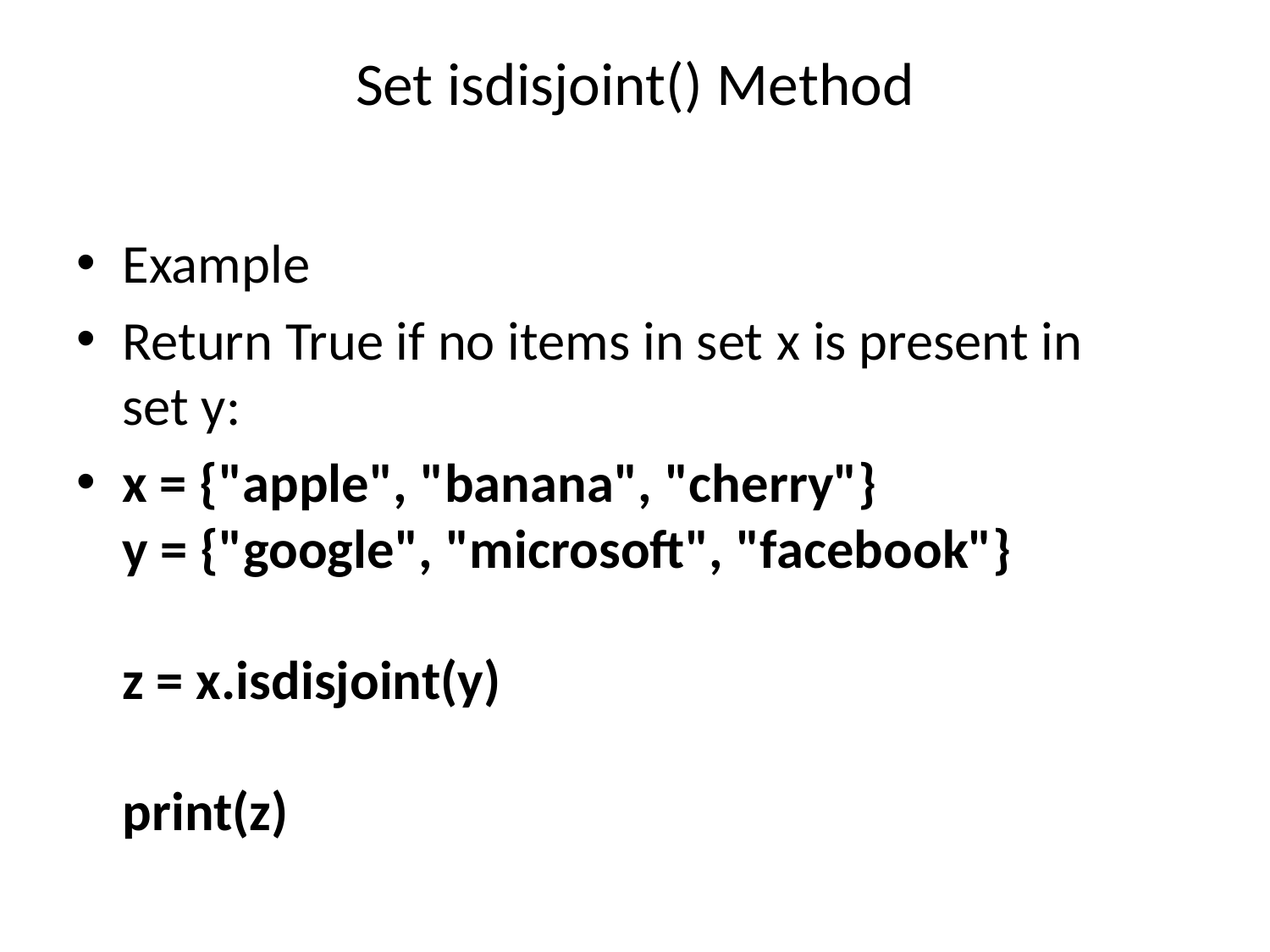

# Set isdisjoint() Method
Example
Return True if no items in set x is present in set y:
x = {"apple", "banana", "cherry"}
y = {"google", "microsoft", "facebook"}
z = x.isdisjoint(y) 
print(z)